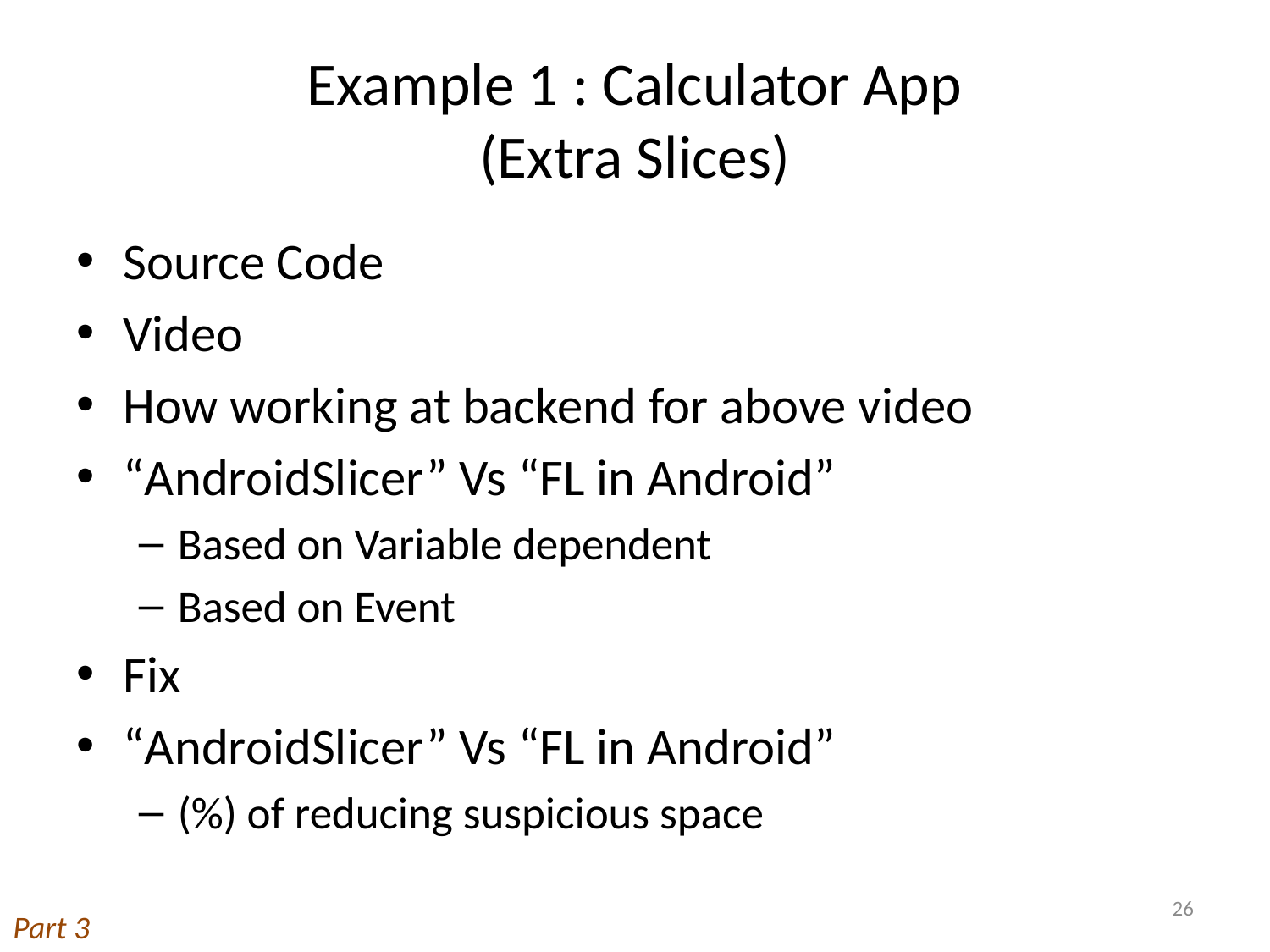

# Example 1 : Calculator App (Extra Slices)
Source Code
Video
How working at backend for above video
“AndroidSlicer” Vs “FL in Android”
Based on Variable dependent
Based on Event
Fix
“AndroidSlicer” Vs “FL in Android”
(%) of reducing suspicious space
26
Part 3